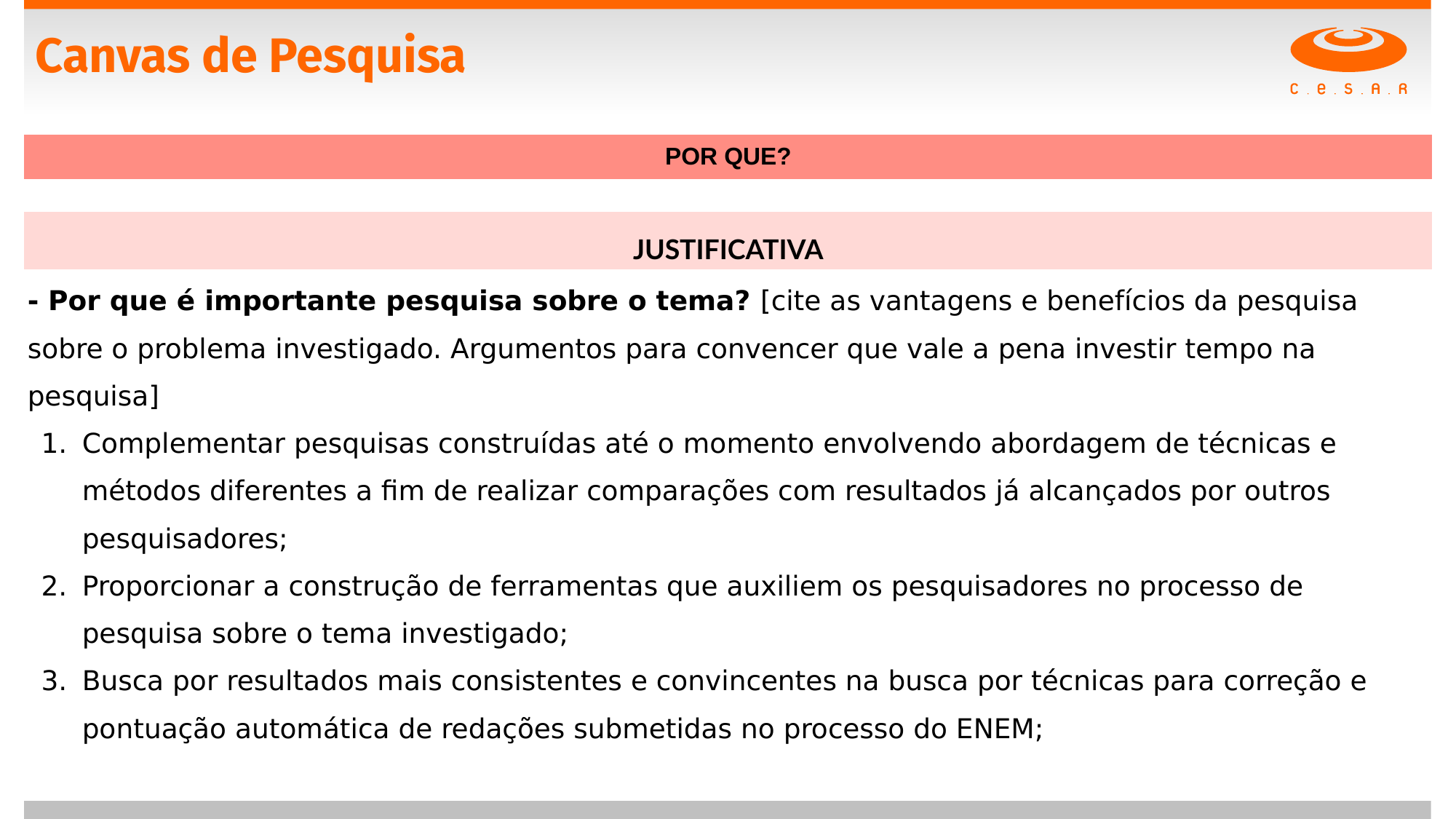

# Canvas de Pesquisa
| POR QUE? |
| --- |
|  |
| JUSTIFICATIVA |
| - Por que é importante pesquisa sobre o tema? [cite as vantagens e benefícios da pesquisa sobre o problema investigado. Argumentos para convencer que vale a pena investir tempo na pesquisa] Complementar pesquisas construídas até o momento envolvendo abordagem de técnicas e métodos diferentes a fim de realizar comparações com resultados já alcançados por outros pesquisadores; Proporcionar a construção de ferramentas que auxiliem os pesquisadores no processo de pesquisa sobre o tema investigado; Busca por resultados mais consistentes e convincentes na busca por técnicas para correção e pontuação automática de redações submetidas no processo do ENEM; |